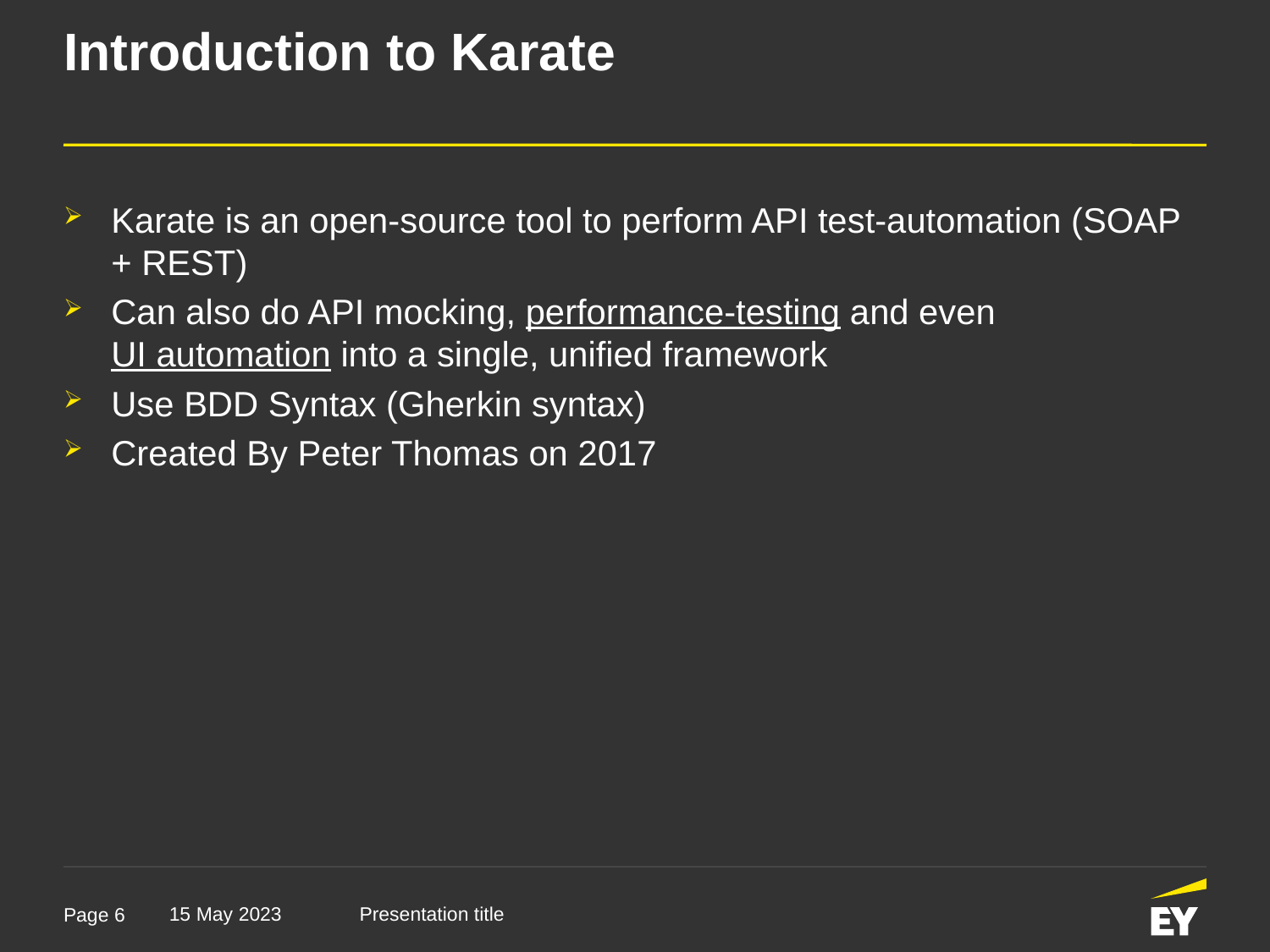

# Introduction to Karate
Karate is an open-source tool to perform API test-automation (SOAP + REST)
Can also do API mocking, performance-testing and even UI automation into a single, unified framework
Use BDD Syntax (Gherkin syntax)
Created By Peter Thomas on 2017